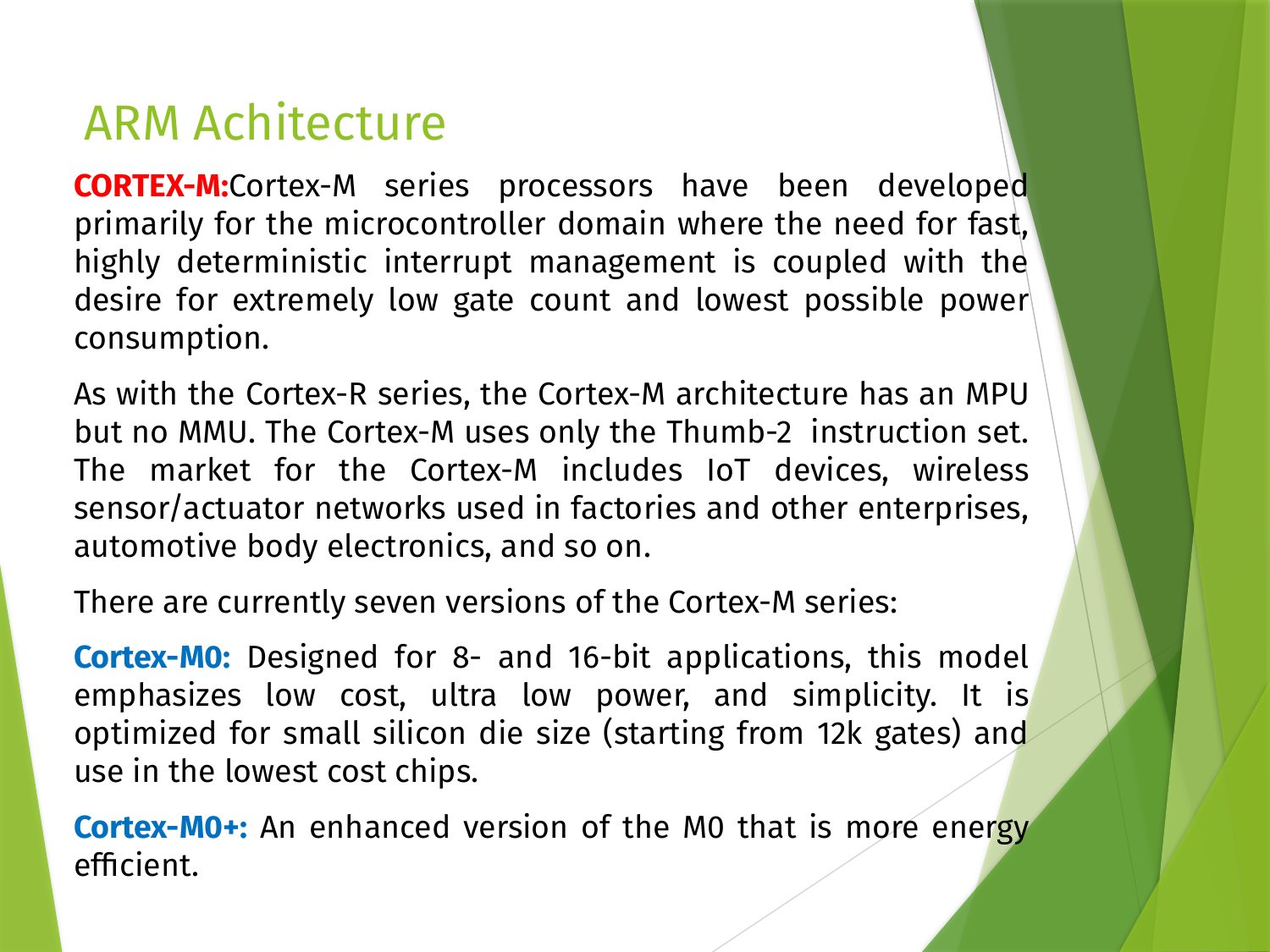

# ARM Achitecture
CORTEX-M:Cortex-M series processors have been developed primarily for the microcontroller domain where the need for fast, highly deterministic interrupt management is coupled with the desire for extremely low gate count and lowest possible power consumption.
As with the Cortex-R series, the Cortex-M architecture has an MPU but no MMU. The Cortex-M uses only the Thumb-2  instruction set. The market for the Cortex-M includes IoT devices, wireless sensor/actuator networks used in factories and other enterprises, automotive body electronics, and so on.
There are currently seven versions of the Cortex-M series:
Cortex-M0: Designed for 8- and 16-bit applications, this model emphasizes low cost, ultra low power, and simplicity. It is optimized for small silicon die size (starting from 12k gates) and use in the lowest cost chips.
Cortex-M0+: An enhanced version of the M0 that is more energy efficient.